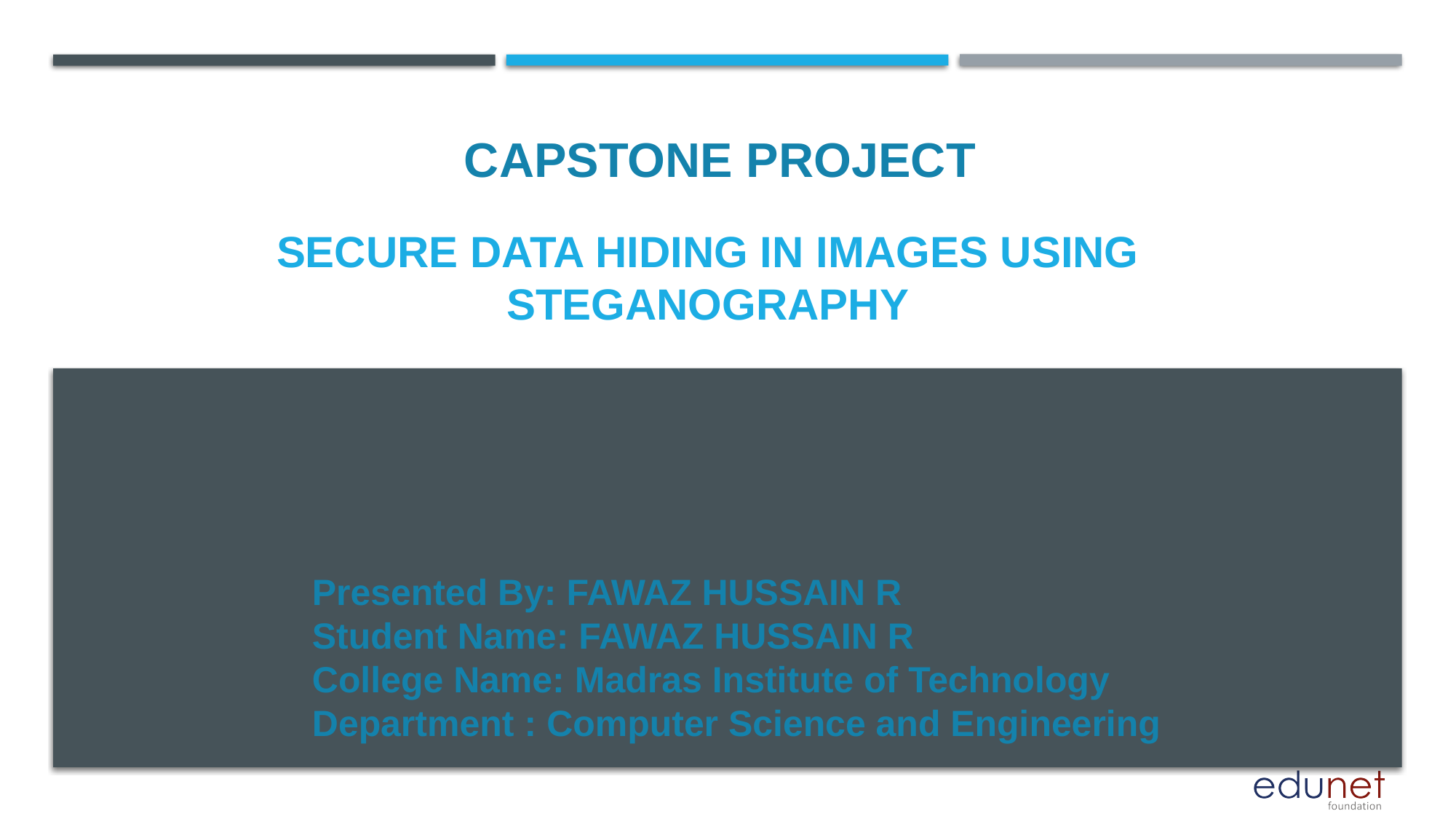

CAPSTONE PROJECT
# Secure Data Hiding In Images Using Steganography
Presented By: FAWAZ HUSSAIN R
Student Name: FAWAZ HUSSAIN R
College Name: Madras Institute of Technology
Department : Computer Science and Engineering